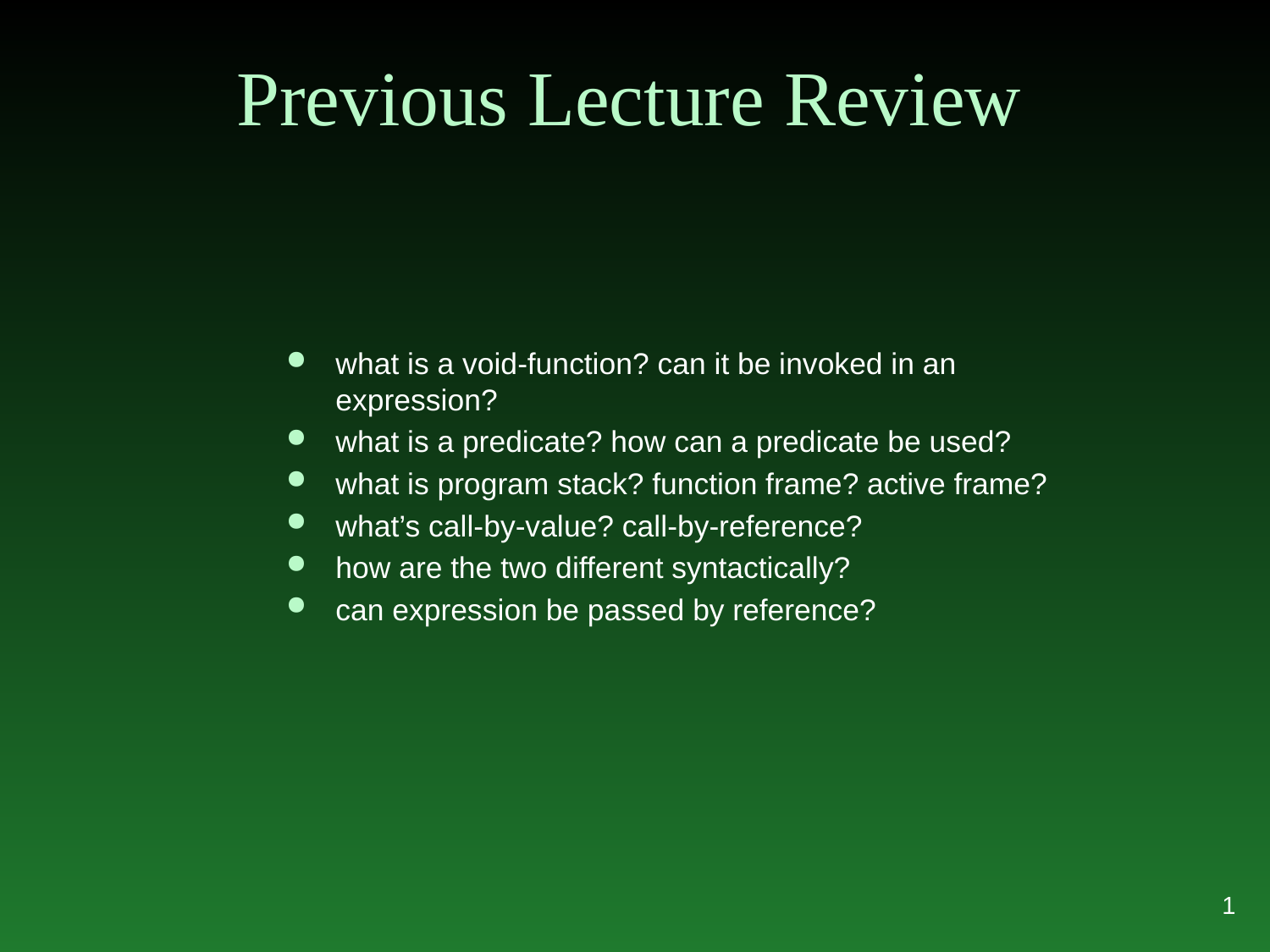

# Previous Lecture Review
what is a void-function? can it be invoked in an expression?
what is a predicate? how can a predicate be used?
what is program stack? function frame? active frame?
what’s call-by-value? call-by-reference?
how are the two different syntactically?
can expression be passed by reference?
1